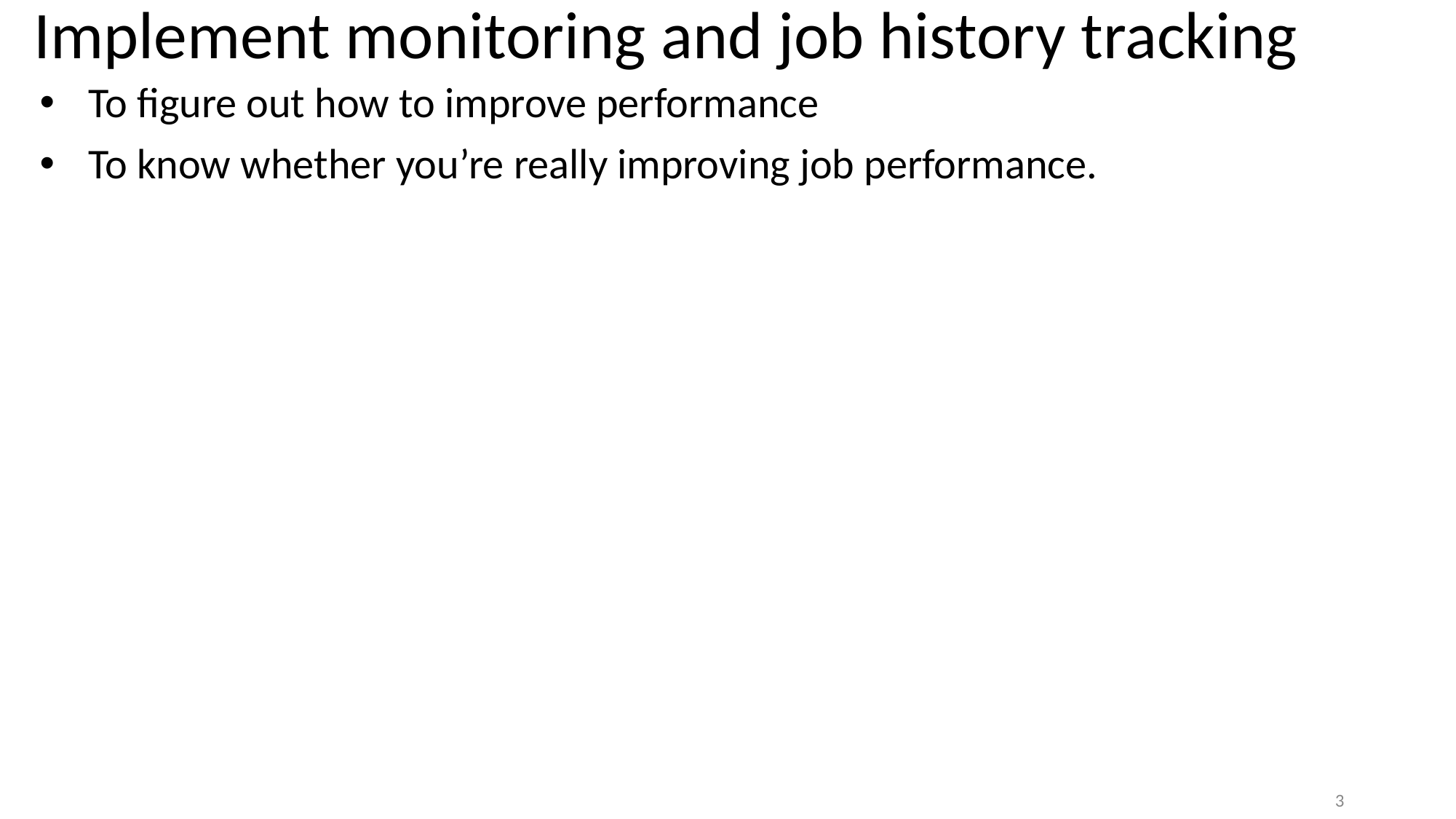

# Implement monitoring and job history tracking
To figure out how to improve performance
To know whether you’re really improving job performance.
3